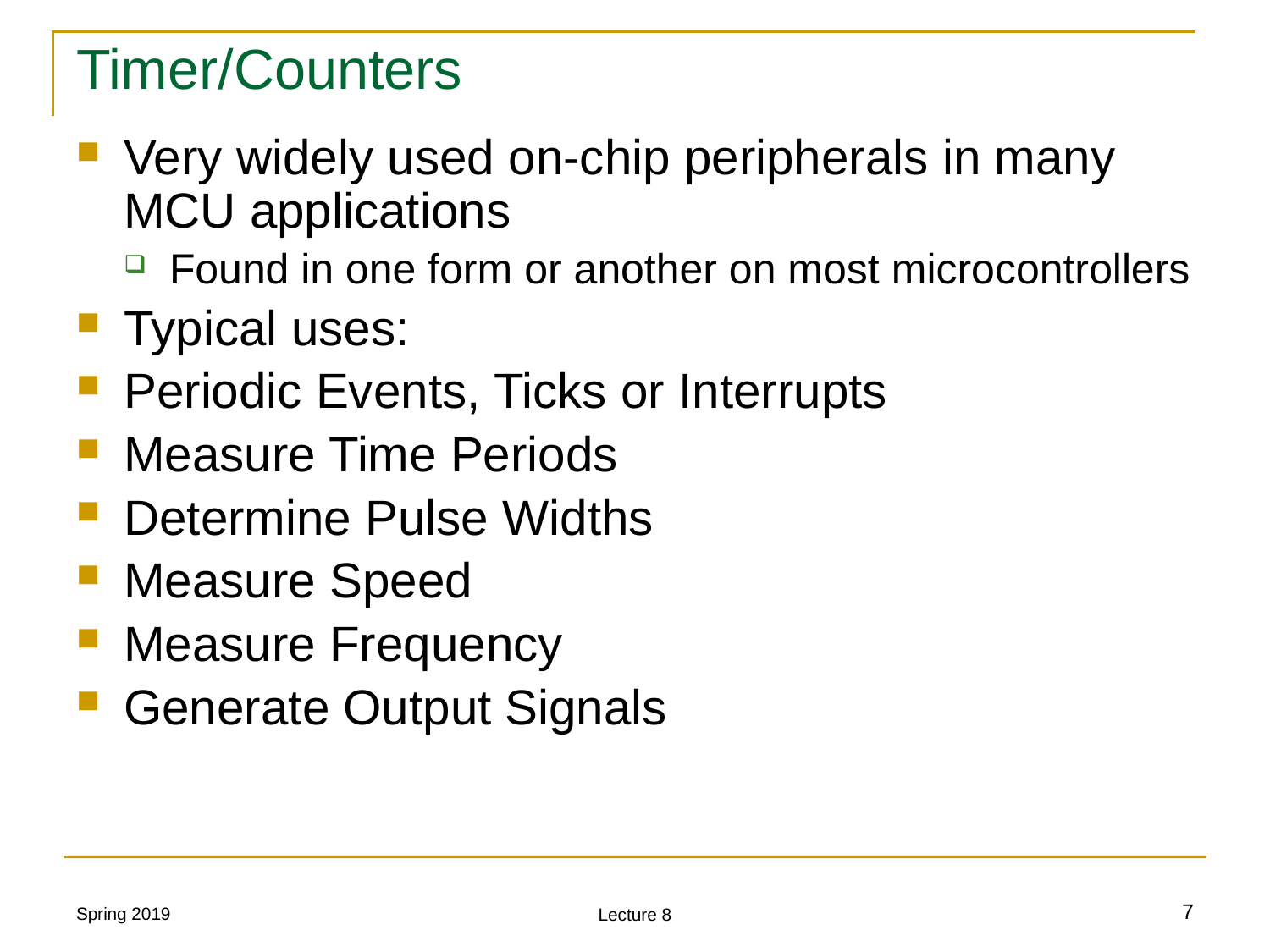

# Timer/Counters
Very widely used on-chip peripherals in many MCU applications
Found in one form or another on most microcontrollers
Typical uses:
Periodic Events, Ticks or Interrupts
Measure Time Periods
Determine Pulse Widths
Measure Speed
Measure Frequency
Generate Output Signals
Spring 2019
7
Lecture 8